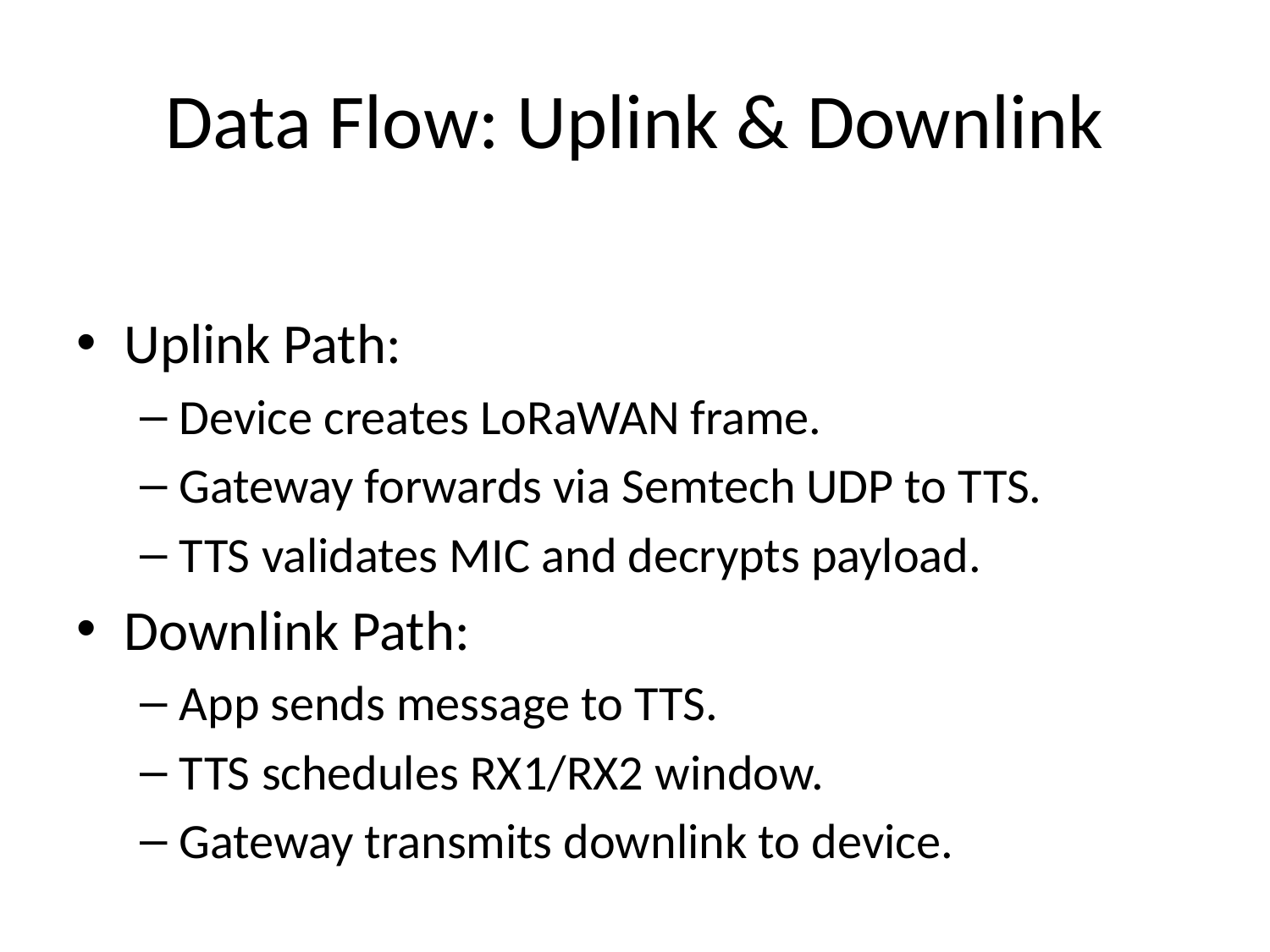

# Data Flow: Uplink & Downlink

Uplink Path:
Device creates LoRaWAN frame.
Gateway forwards via Semtech UDP to TTS.
TTS validates MIC and decrypts payload.
Downlink Path:
App sends message to TTS.
TTS schedules RX1/RX2 window.
Gateway transmits downlink to device.